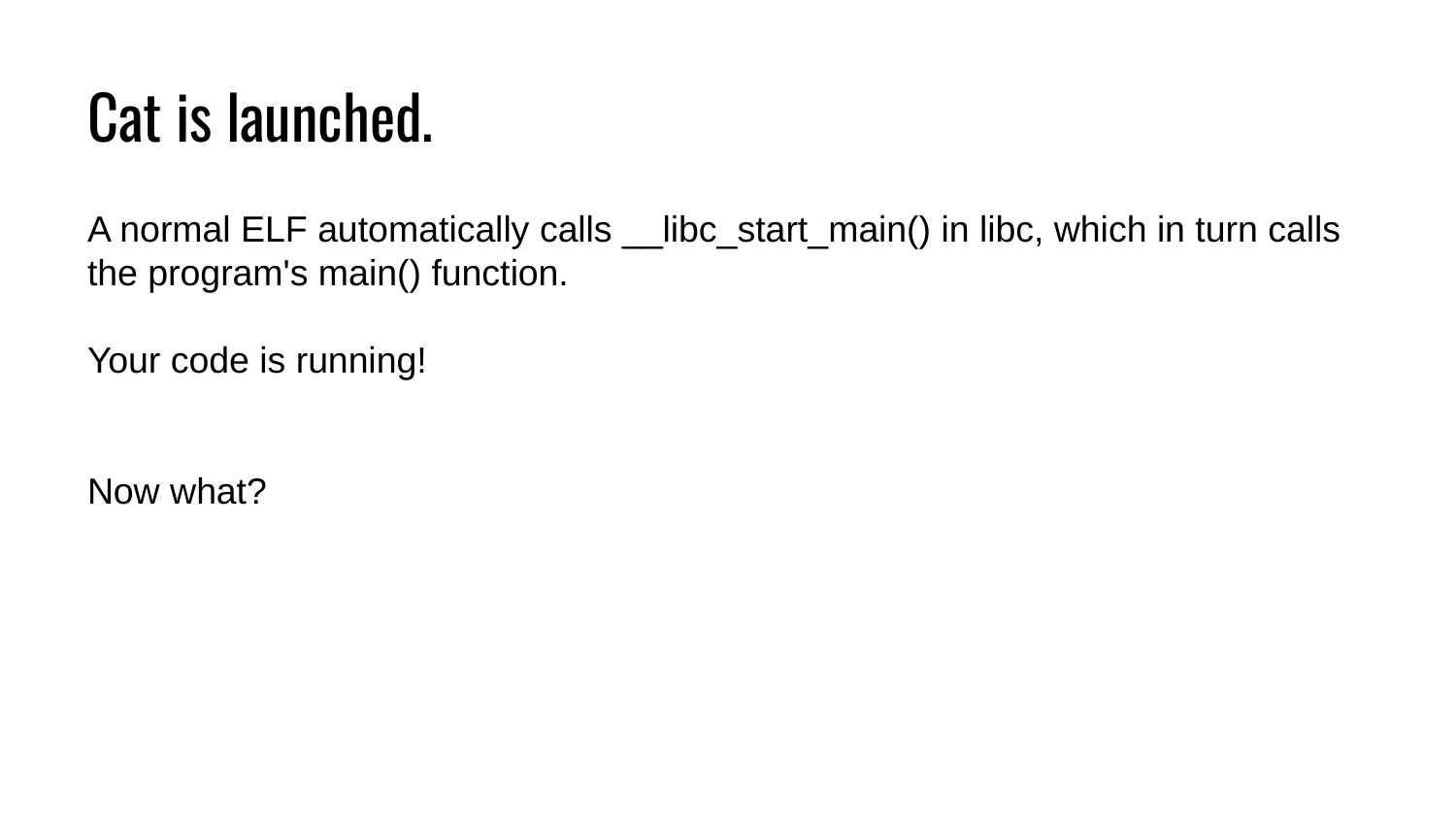

# Cat is launched.
A normal ELF automatically calls __libc_start_main() in libc, which in turn calls the program's main() function.

Your code is running!

Now what?